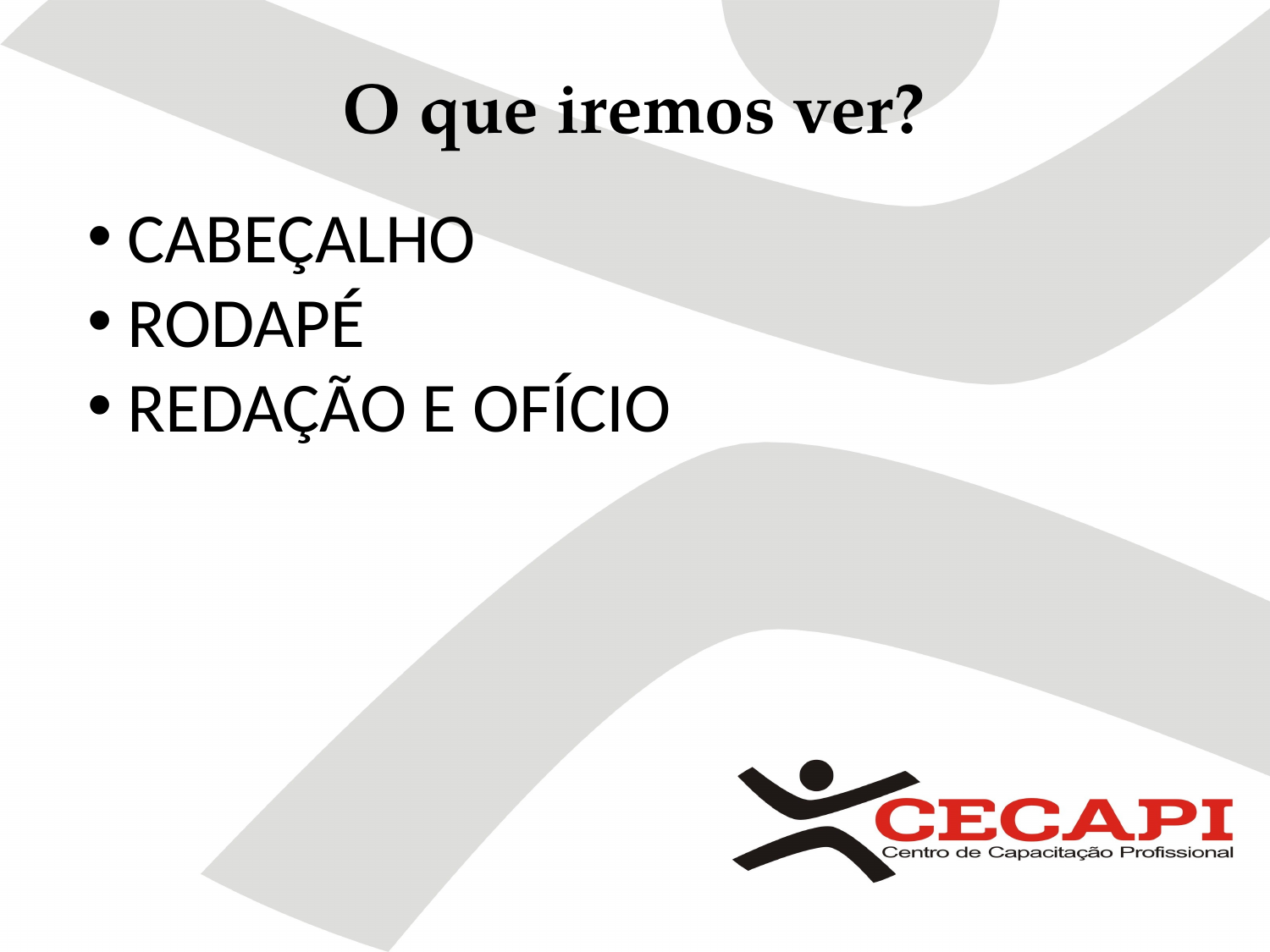

O que iremos ver?
CABEÇALHO
RODAPÉ
REDAÇÃO E OFÍCIO